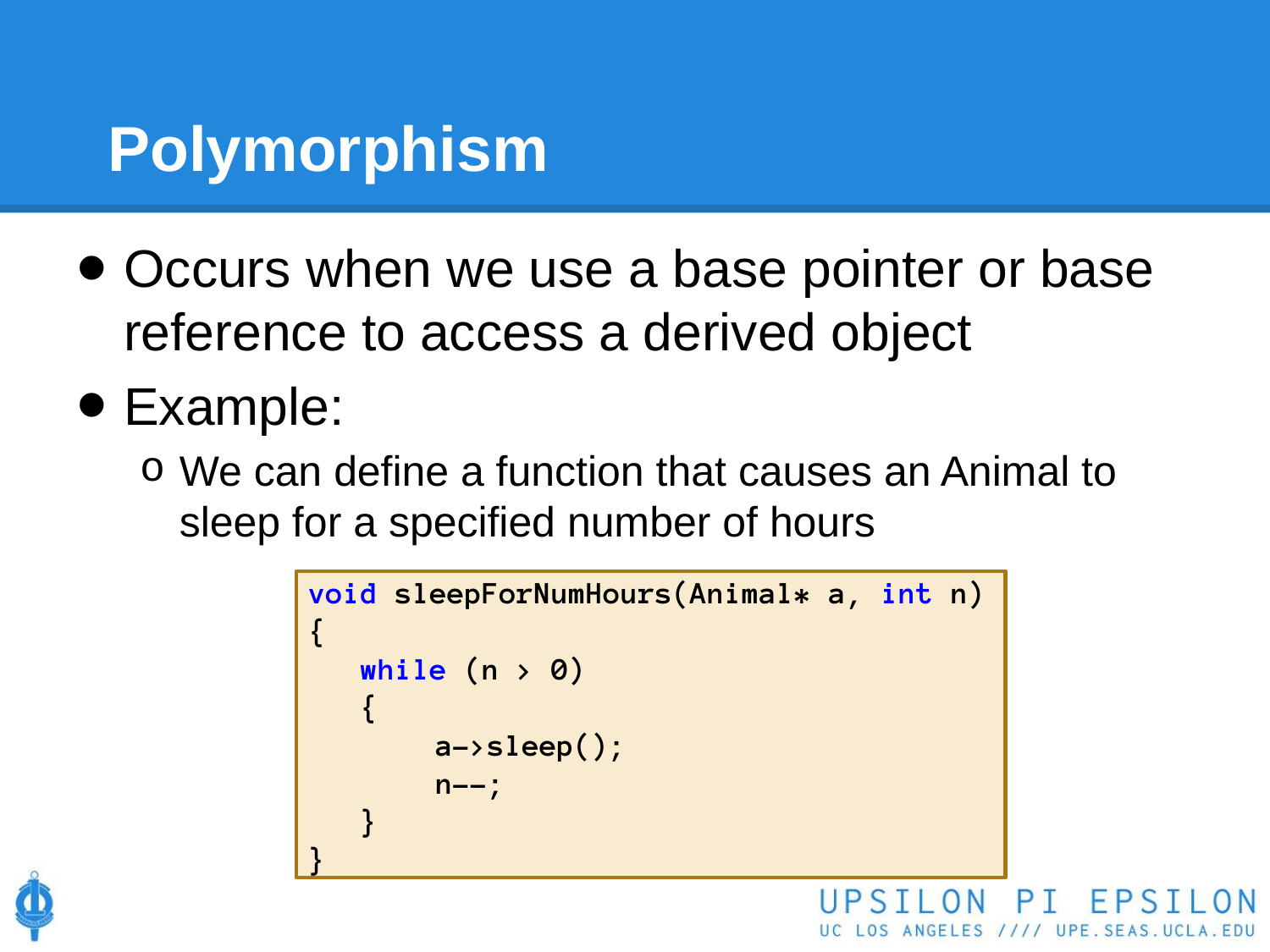

# Polymorphism
Occurs when we use a base pointer or base reference to access a derived object
Example:
We can define a function that causes an Animal to sleep for a specified number of hours
void sleepForNumHours(Animal* a, int n)
{
   while (n > 0)
   {
	a->sleep();
	n--;
   }
}